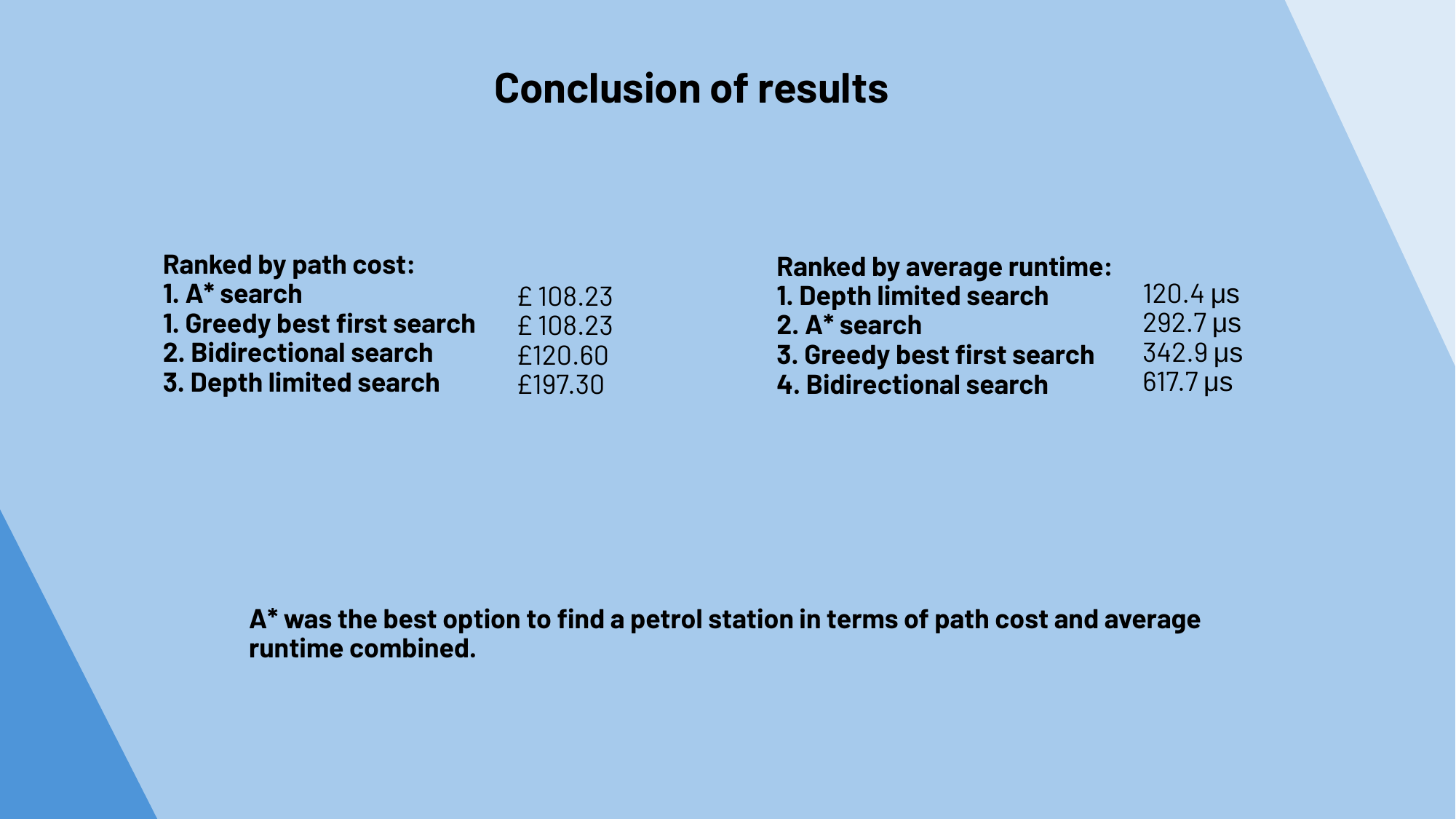

Conclusion of results

Ranked by average runtime:
1. Depth limited search
2. A* search
3. Greedy best first search
4. Bidirectional search

120.4 μs
292.7 μs
342.9 μs
617.7 μs

Ranked by path cost:
1. A* search
1. Greedy best first search
2. Bidirectional search
3. Depth limited search

£ 108.23
£ 108.23
£120.60
£197.30

A* was the best option to find a petrol station in terms of path cost and average runtime combined.